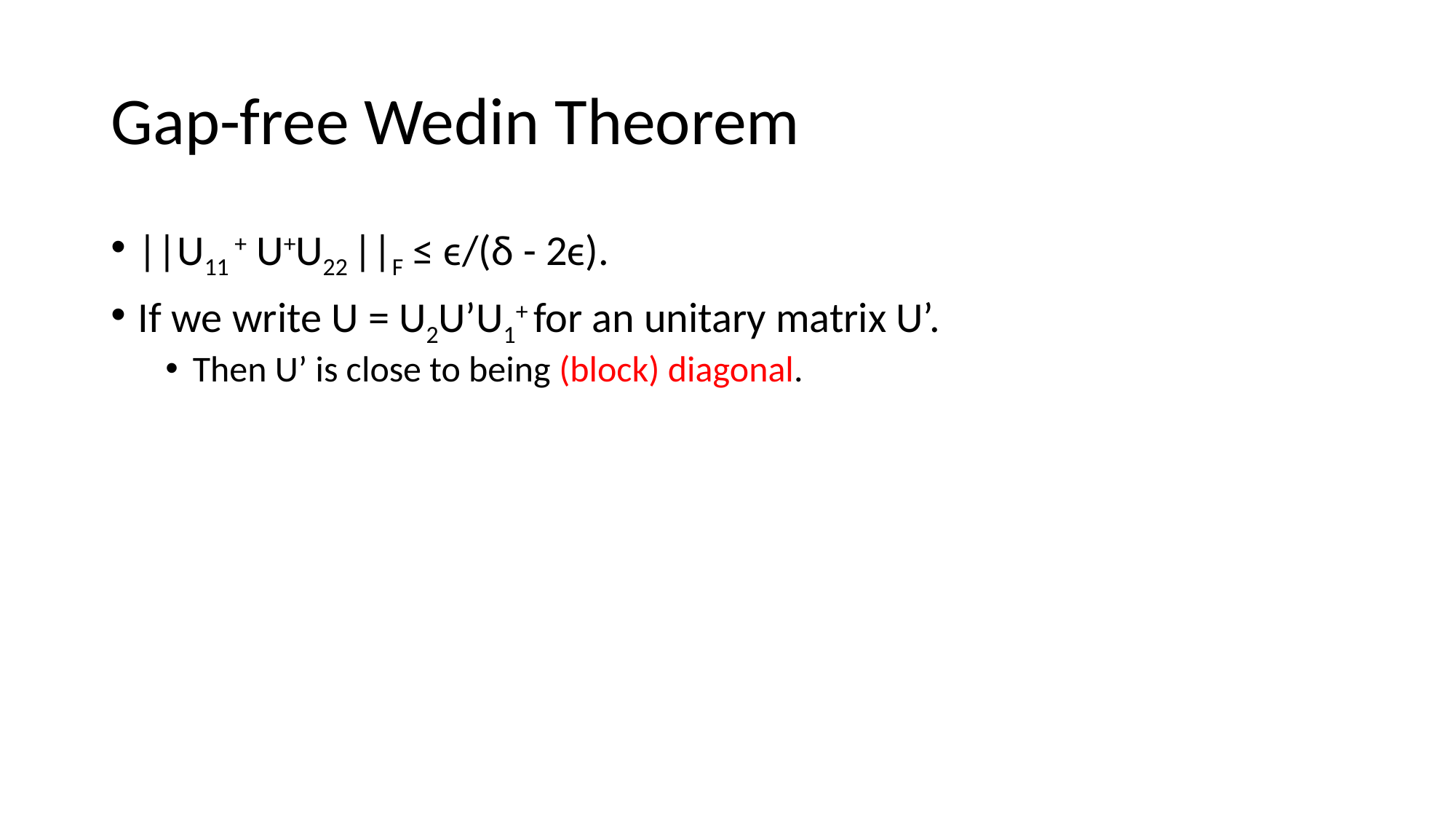

# Gap-free Wedin Theorem
||U11 + U+U22 ||F ≤ ϵ/(δ - 2ϵ).
If we write U = U2U’U1+ for an unitary matrix U’.
Then U’ is close to being (block) diagonal.